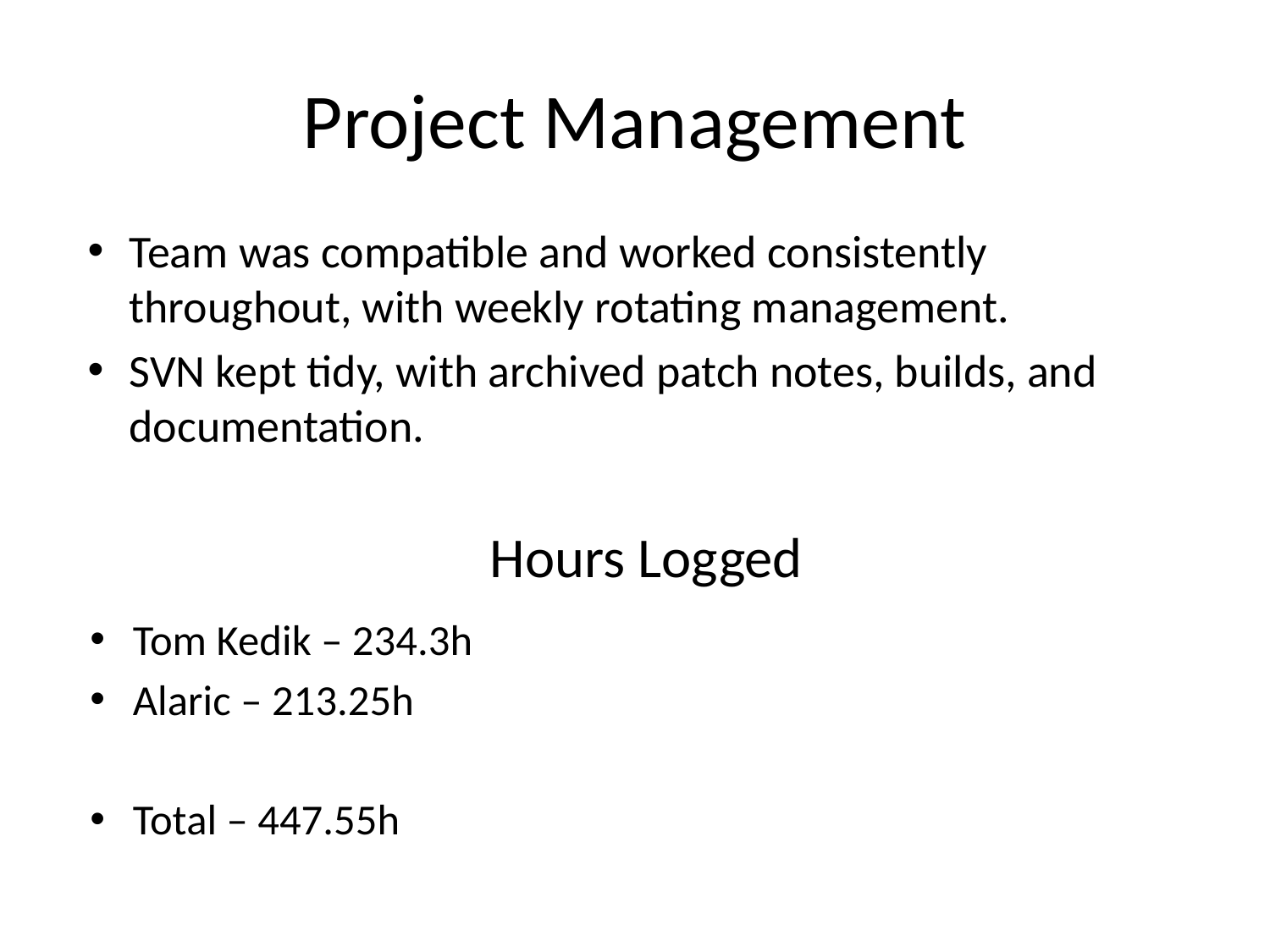

# Project Management

Team was compatible and worked consistently throughout, with weekly rotating management.
SVN kept tidy, with archived patch notes, builds, and documentation.

Hours Logged
Tom Kedik – 234.3h
Alaric – 213.25h

Total – 447.55h